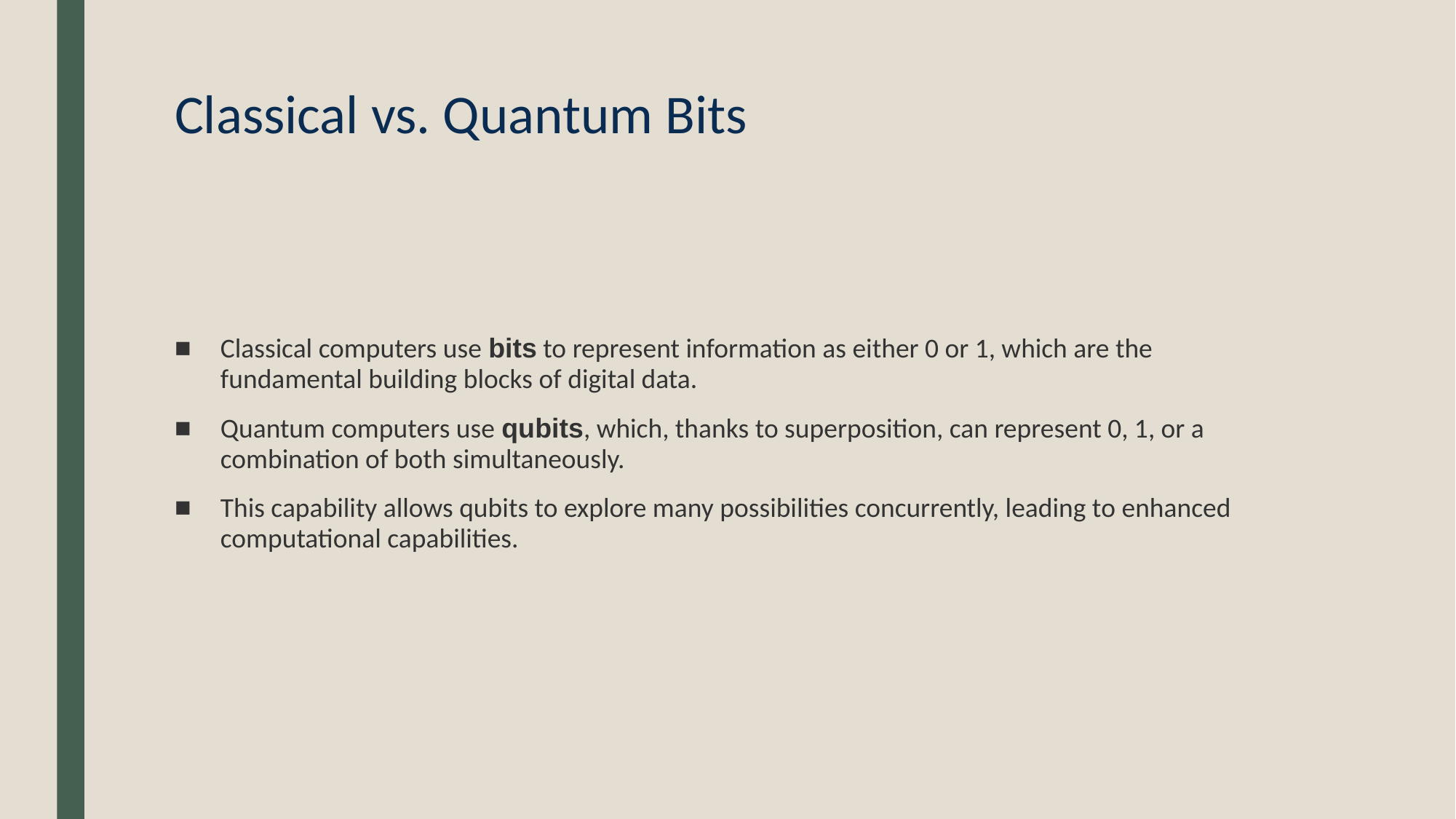

# Classical vs. Quantum Bits

Classical computers use bits to represent information as either 0 or 1, which are the fundamental building blocks of digital data.
Quantum computers use qubits, which, thanks to superposition, can represent 0, 1, or a combination of both simultaneously.
This capability allows qubits to explore many possibilities concurrently, leading to enhanced computational capabilities.